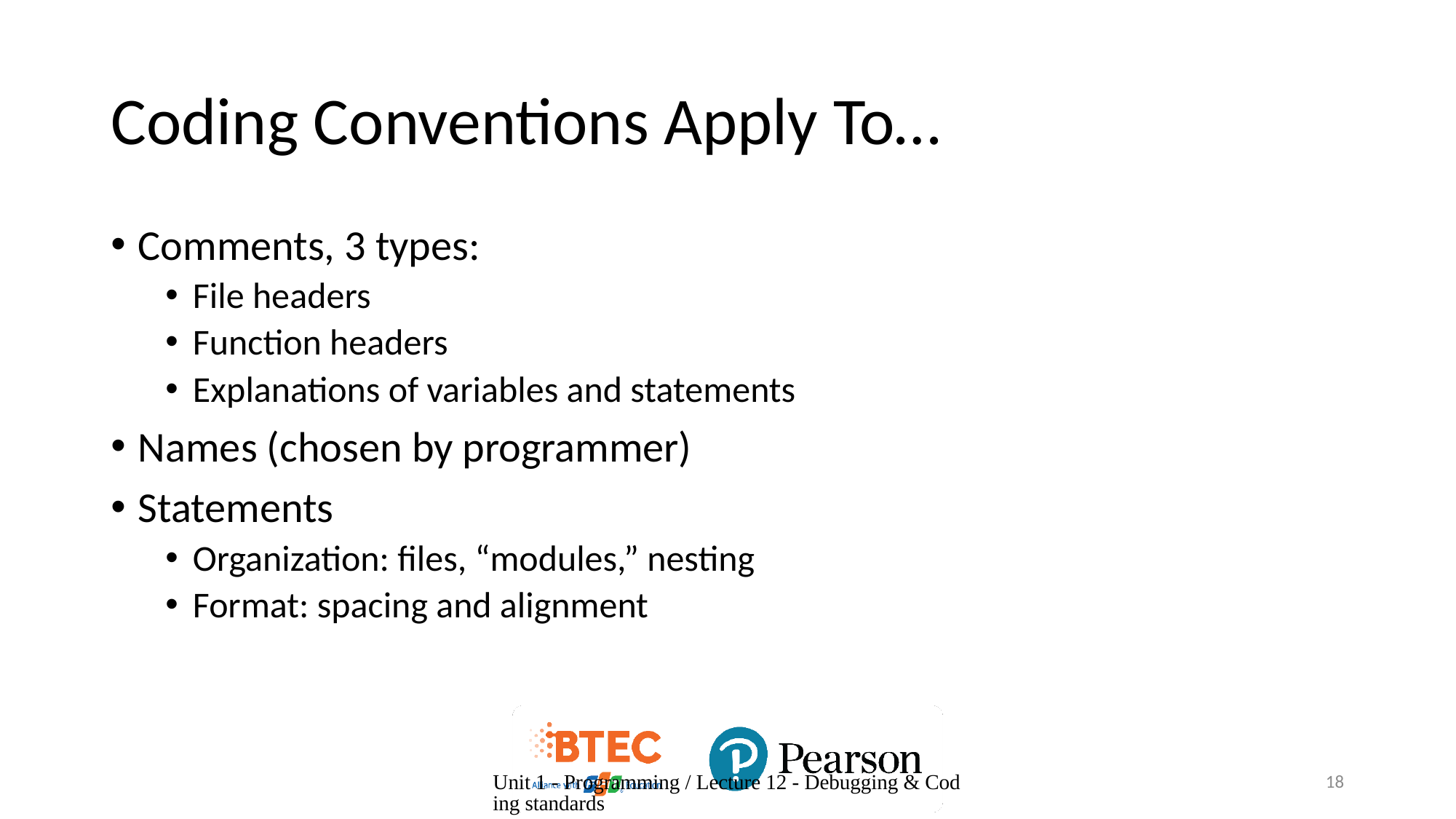

# Coding Conventions Apply To…
Comments, 3 types:
File headers
Function headers
Explanations of variables and statements
Names (chosen by programmer)
Statements
Organization: files, “modules,” nesting
Format: spacing and alignment
Unit 1 - Programming / Lecture 12 - Debugging & Coding standards
18